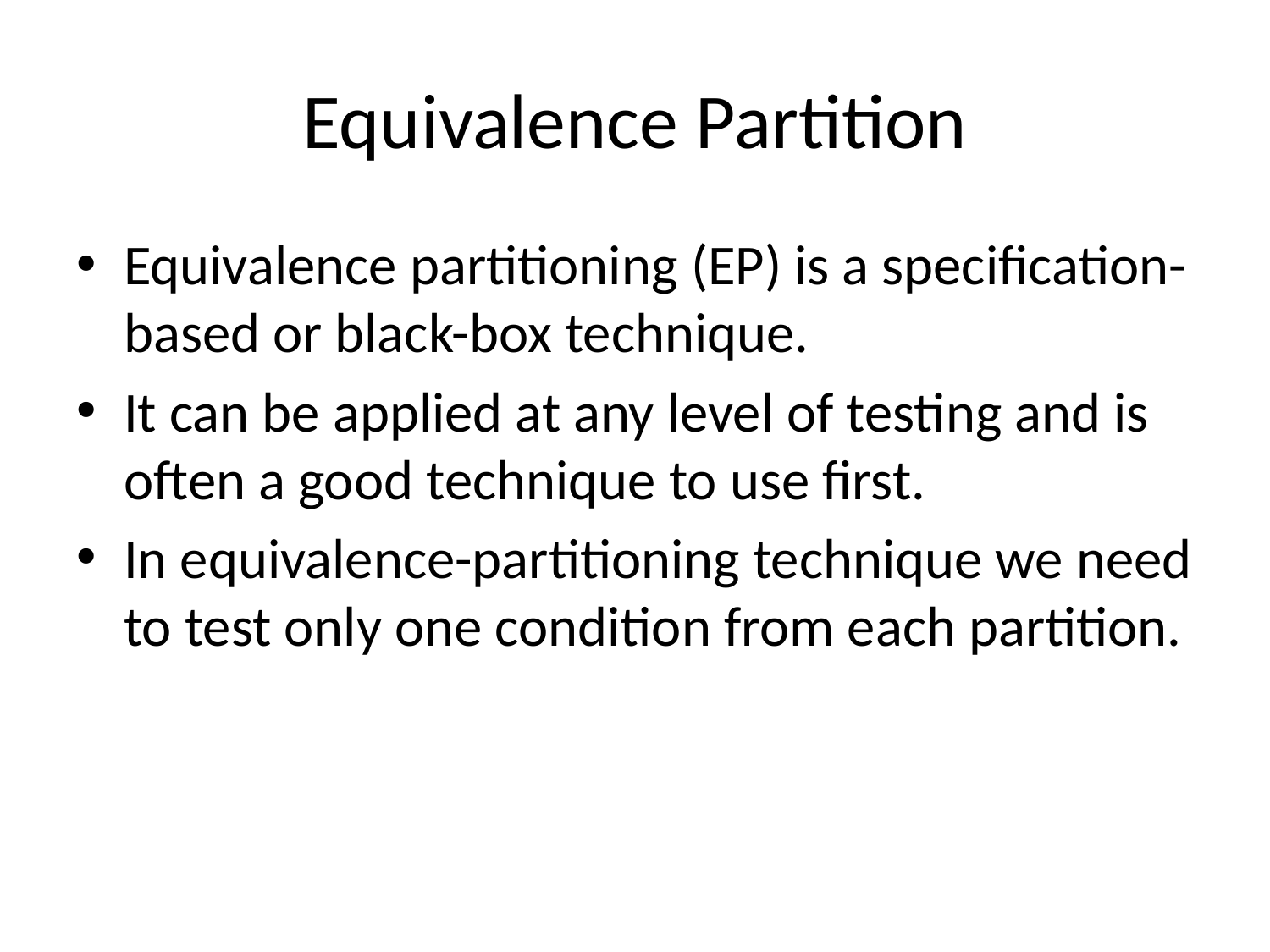

# Equivalence Partition
Equivalence partitioning (EP) is a specification-based or black-box technique.
It can be applied at any level of testing and is often a good technique to use first.
In equivalence-partitioning technique we need to test only one condition from each partition.